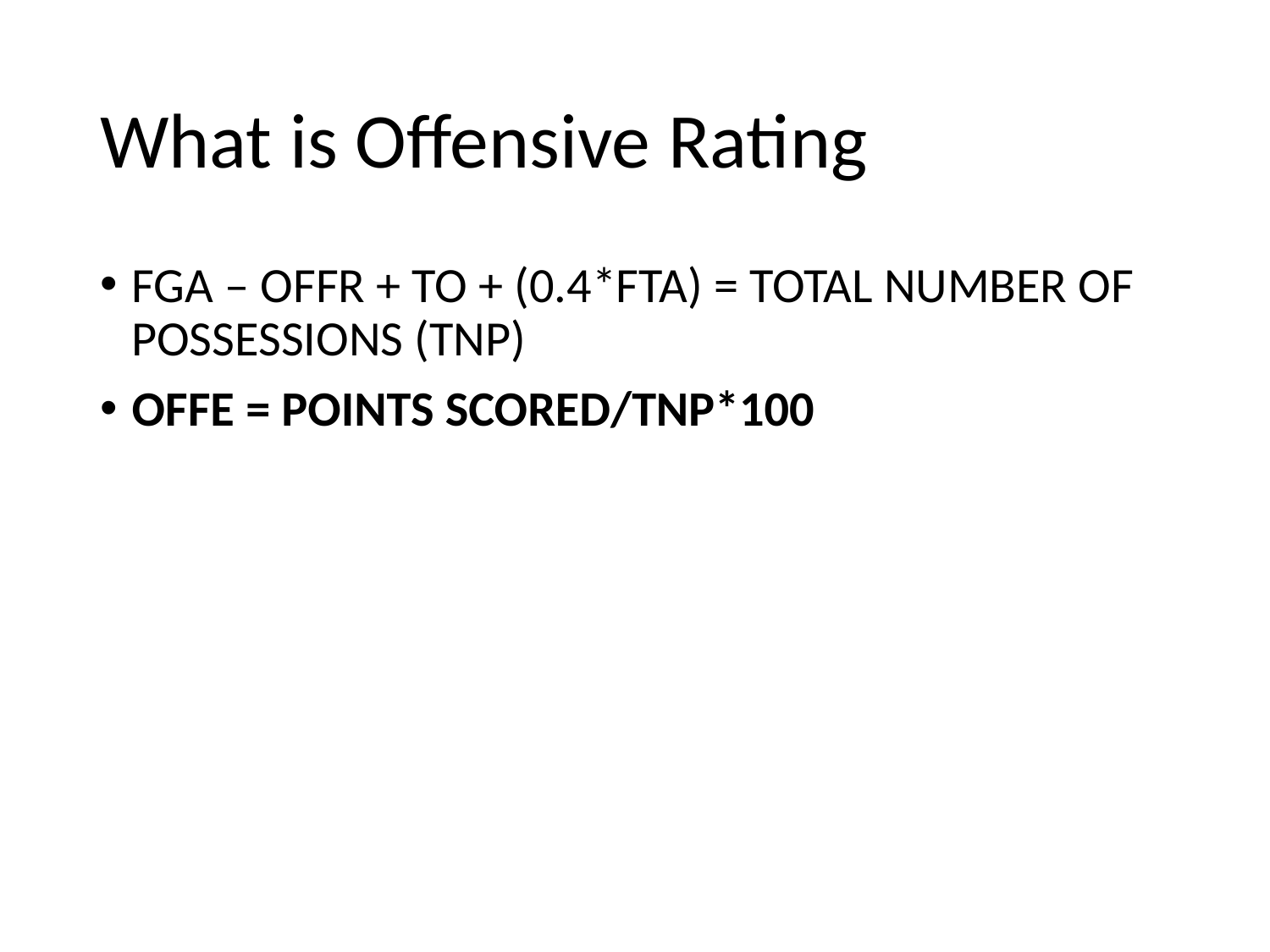

# What is Offensive Rating
FGA – OFFR + TO + (0.4*FTA) = TOTAL NUMBER OF POSSESSIONS (TNP)
OFFE = POINTS SCORED/TNP*100